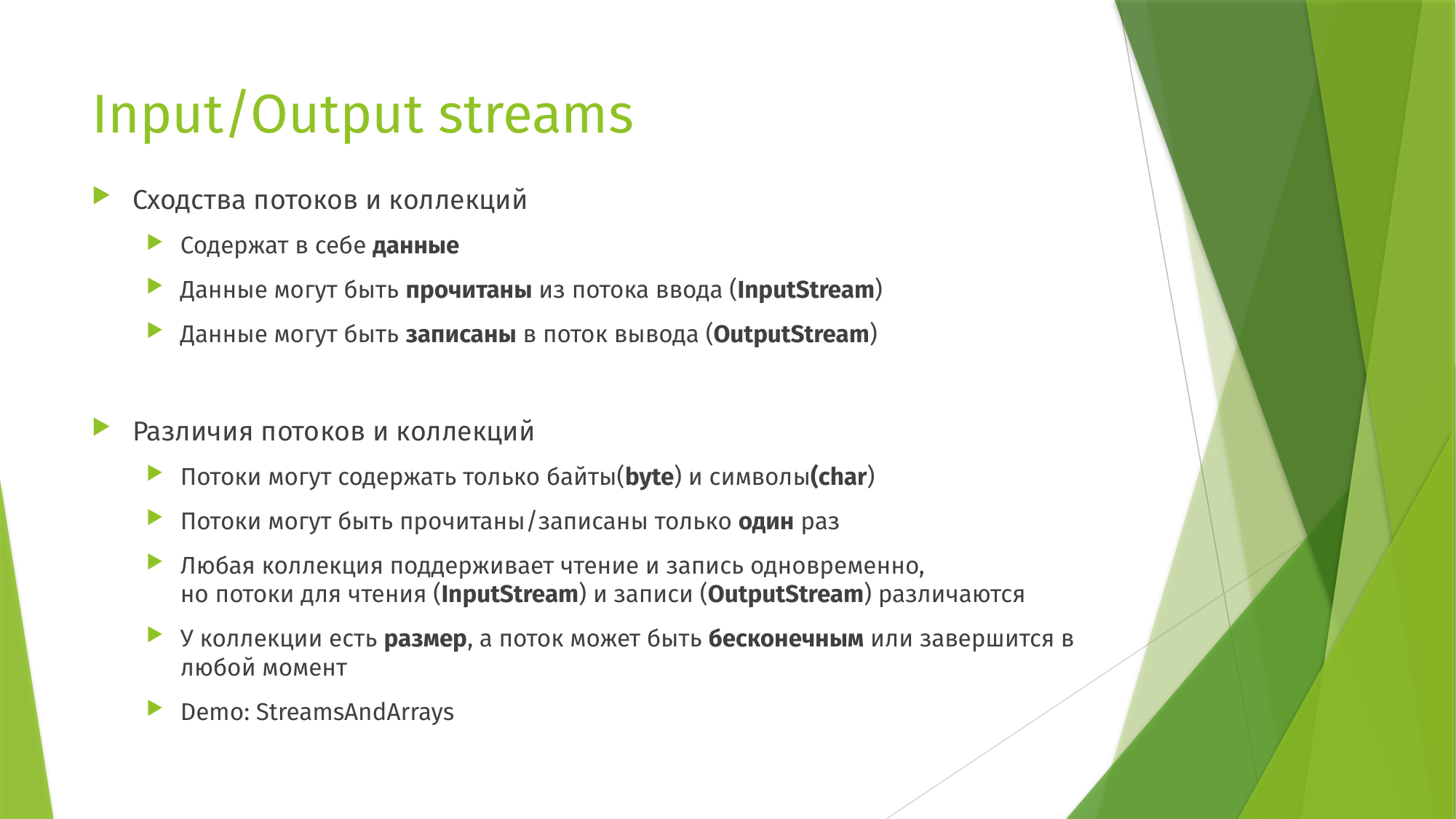

# Input/Output streams
Сходства потоков и коллекций
Содержат в себе данные
Данные могут быть прочитаны из потока ввода (InputStream)
Данные могут быть записаны в поток вывода (OutputStream)

Различия потоков и коллекций
Потоки могут содержать только байты(byte) и символы(char)
Потоки могут быть прочитаны/записаны только один раз
Любая коллекция поддерживает чтение и запись одновременно,
но потоки для чтения (InputStream) и записи (OutputStream) различаются
У коллекции есть размер, а поток может быть бесконечным или завершится в любой момент
Demo: StreamsAndArrays